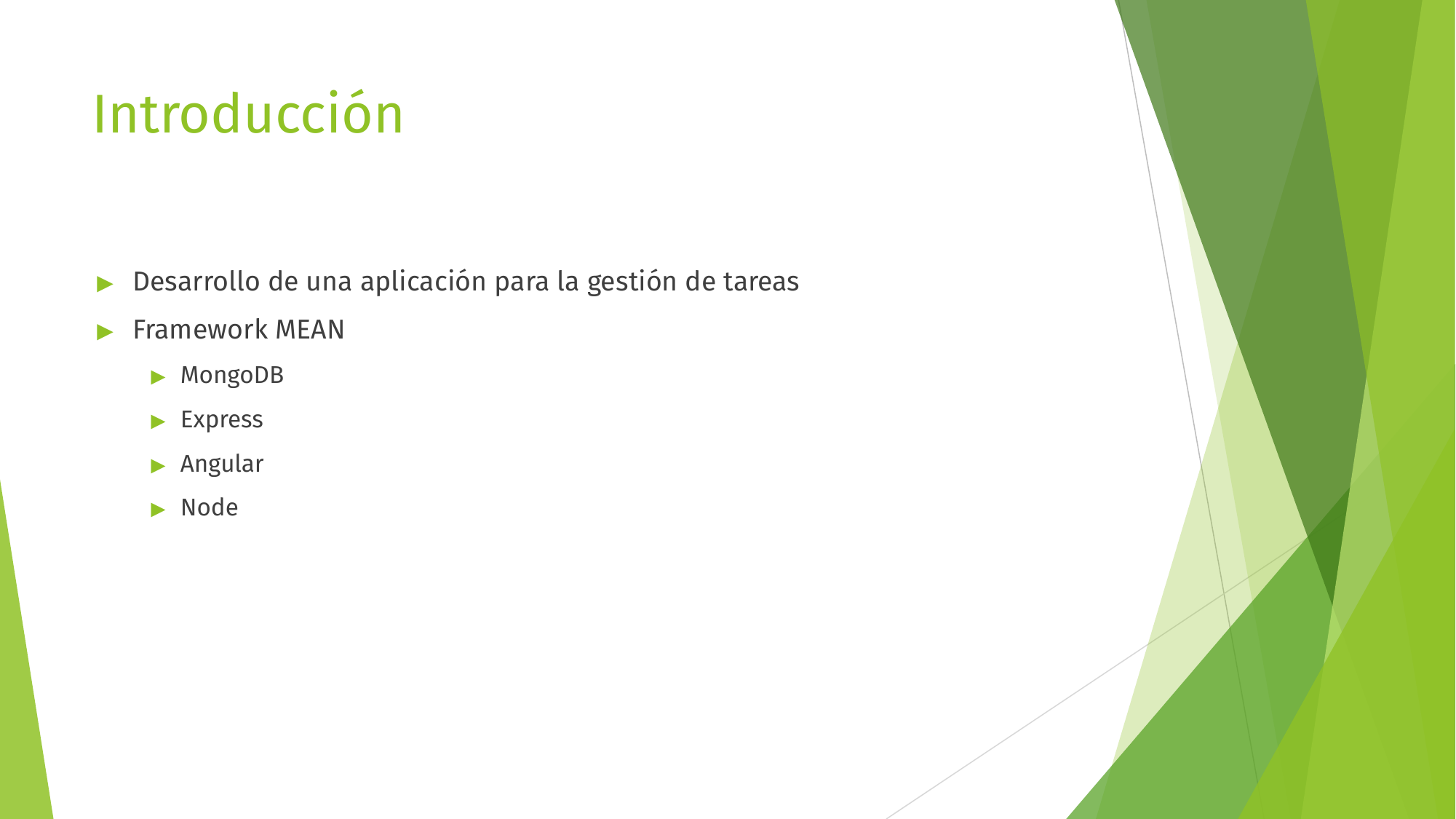

# Introducción
Desarrollo de una aplicación para la gestión de tareas
Framework MEAN
MongoDB
Express
Angular
Node